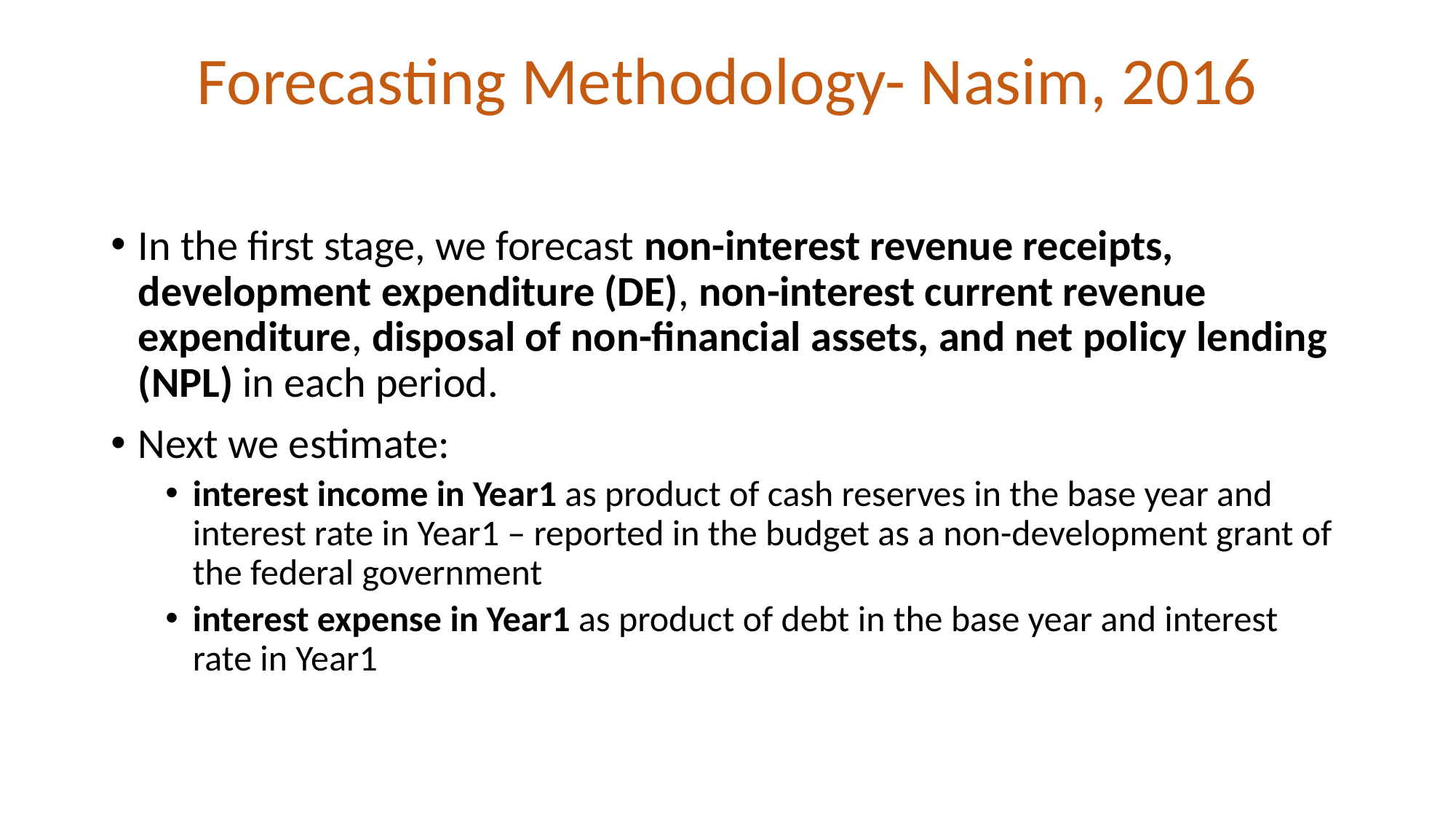

# Forecasting Methodology- Nasim, 2016
In the first stage, we forecast non-interest revenue receipts, development expenditure (DE), non-interest current revenue expenditure, disposal of non-financial assets, and net policy lending (NPL) in each period.
Next we estimate:
interest income in Year1 as product of cash reserves in the base year and interest rate in Year1 – reported in the budget as a non-development grant of the federal government
interest expense in Year1 as product of debt in the base year and interest rate in Year1